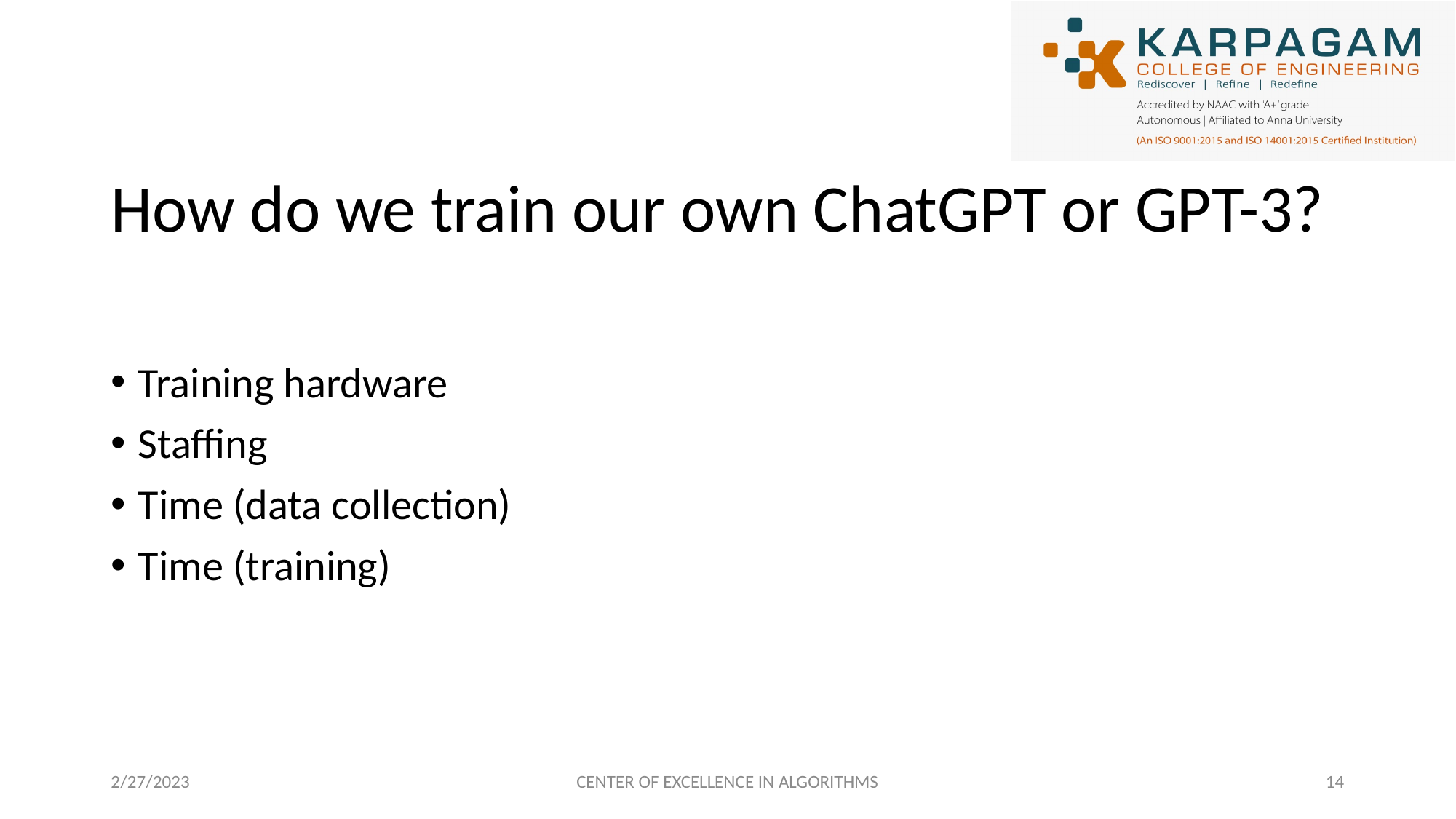

# How do we train our own ChatGPT or GPT-3?
Training hardware
Staffing
Time (data collection)
Time (training)
2/27/2023
CENTER OF EXCELLENCE IN ALGORITHMS
14